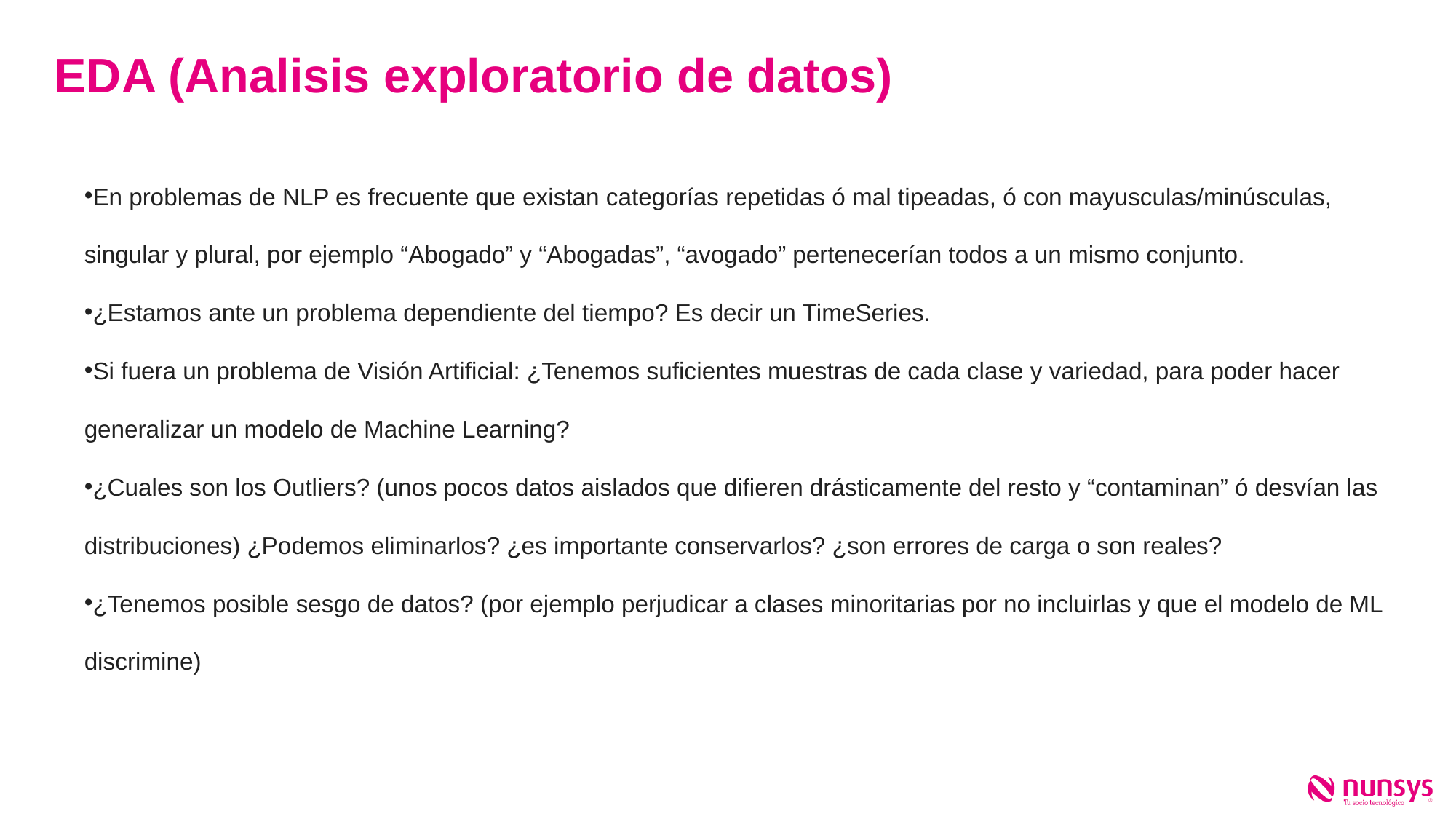

EDA (Analisis exploratorio de datos)
En problemas de NLP es frecuente que existan categorías repetidas ó mal tipeadas, ó con mayusculas/minúsculas, singular y plural, por ejemplo “Abogado” y “Abogadas”, “avogado” pertenecerían todos a un mismo conjunto.
¿Estamos ante un problema dependiente del tiempo? Es decir un TimeSeries.
Si fuera un problema de Visión Artificial: ¿Tenemos suficientes muestras de cada clase y variedad, para poder hacer generalizar un modelo de Machine Learning?
¿Cuales son los Outliers? (unos pocos datos aislados que difieren drásticamente del resto y “contaminan” ó desvían las distribuciones) ¿Podemos eliminarlos? ¿es importante conservarlos? ¿son errores de carga o son reales?
¿Tenemos posible sesgo de datos? (por ejemplo perjudicar a clases minoritarias por no incluirlas y que el modelo de ML discrimine)